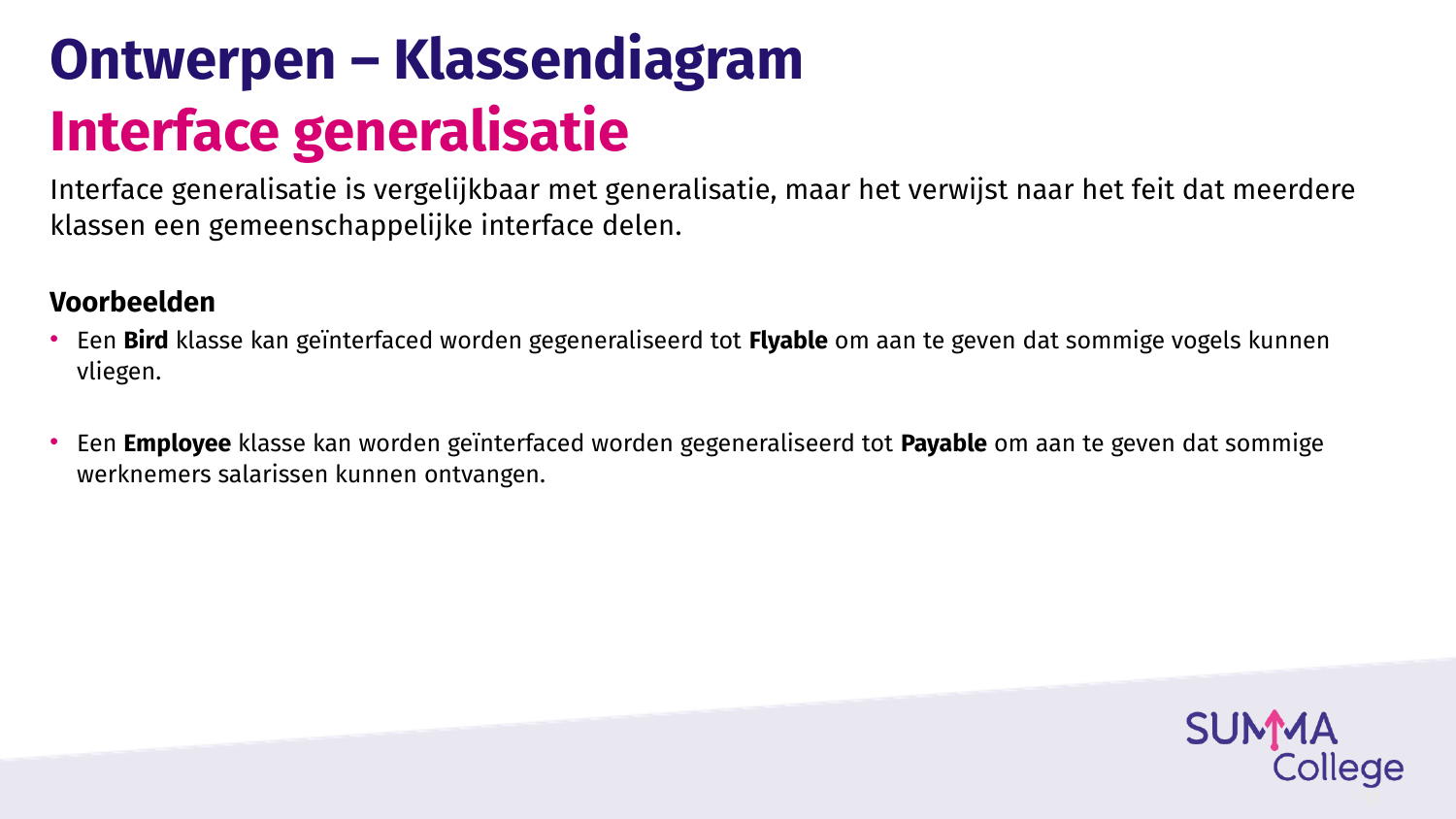

# Ontwerpen – Klassendiagram
Interface generalisatie
Interface generalisatie is vergelijkbaar met generalisatie, maar het verwijst naar het feit dat meerdere klassen een gemeenschappelijke interface delen.
Voorbeelden
Een Bird klasse kan geïnterfaced worden gegeneraliseerd tot Flyable om aan te geven dat sommige vogels kunnen vliegen.

Een Employee klasse kan worden geïnterfaced worden gegeneraliseerd tot Payable om aan te geven dat sommige werknemers salarissen kunnen ontvangen.